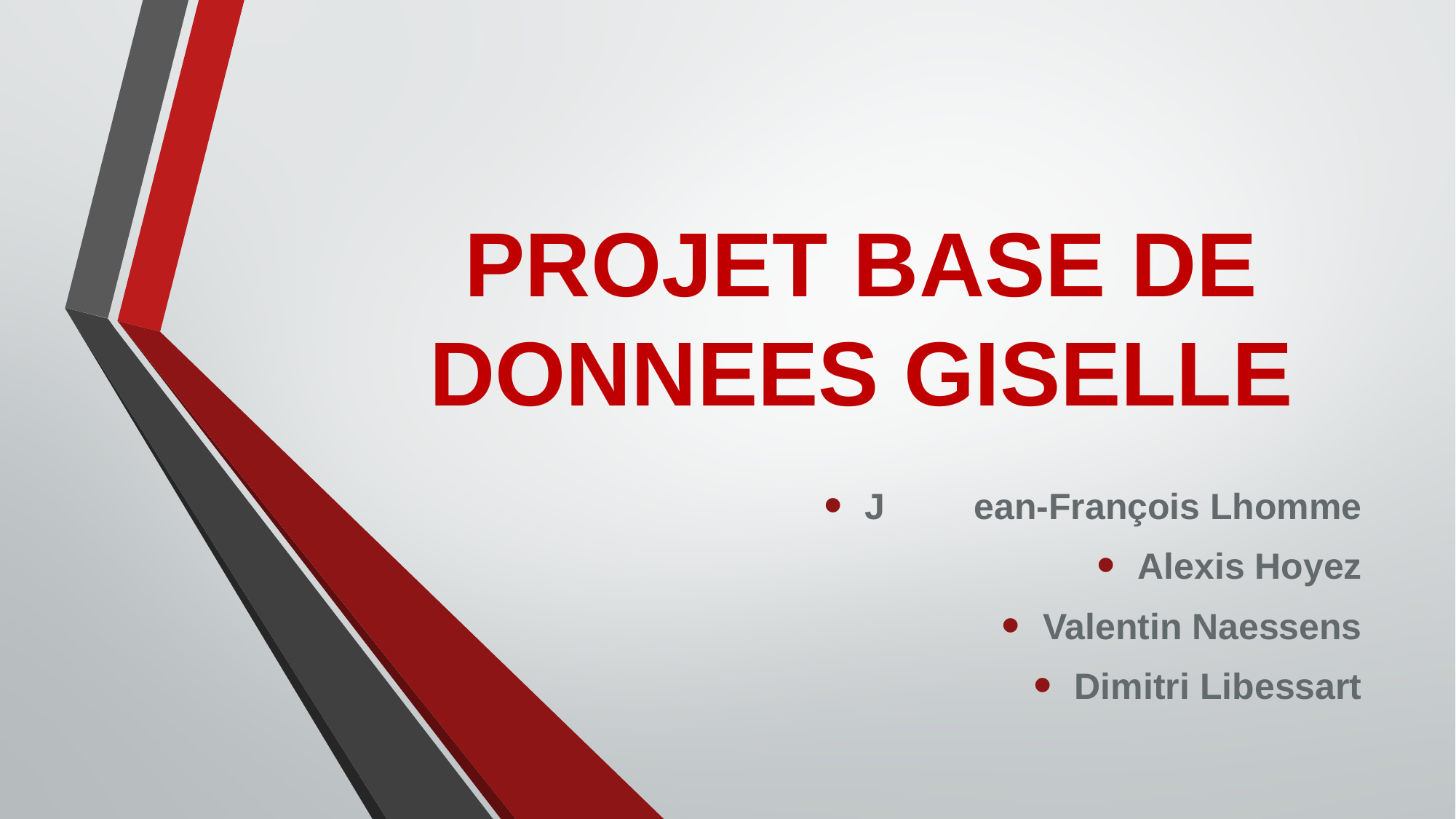

# PROJET BASE DE DONNEES GISELLE
J	ean-François Lhomme
Alexis Hoyez
Valentin Naessens
Dimitri Libessart